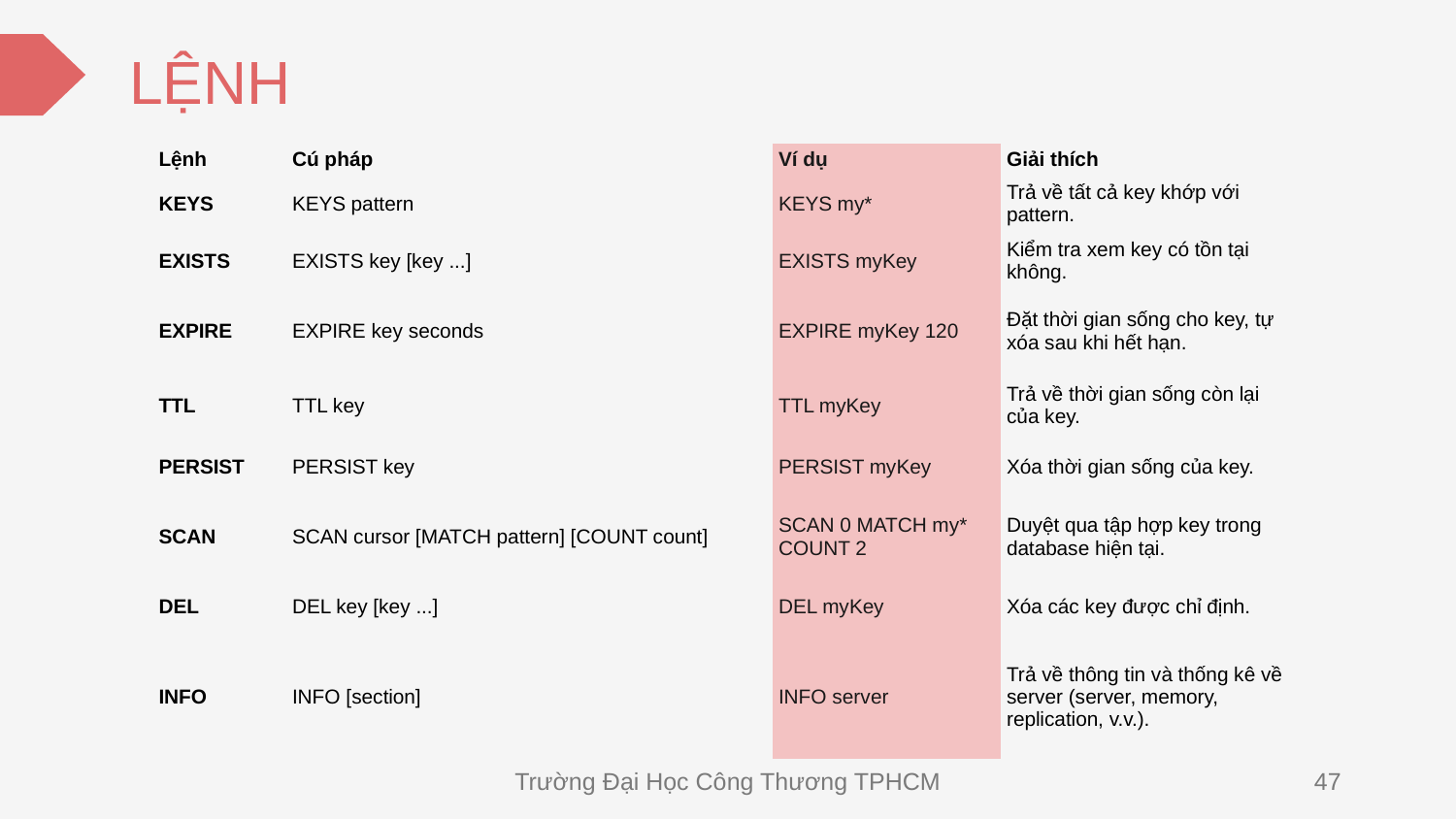

# LỆNH
| Lệnh | Cú pháp | Ví dụ | Giải thích |
| --- | --- | --- | --- |
| KEYS | KEYS pattern | KEYS my\* | Trả về tất cả key khớp với pattern. |
| EXISTS | EXISTS key [key ...] | EXISTS myKey | Kiểm tra xem key có tồn tại không. |
| EXPIRE | EXPIRE key seconds | EXPIRE myKey 120 | Đặt thời gian sống cho key, tự xóa sau khi hết hạn. |
| TTL | TTL key | TTL myKey | Trả về thời gian sống còn lại của key. |
| PERSIST | PERSIST key | PERSIST myKey | Xóa thời gian sống của key. |
| SCAN | SCAN cursor [MATCH pattern] [COUNT count] | SCAN 0 MATCH my\* COUNT 2 | Duyệt qua tập hợp key trong database hiện tại. |
| DEL | DEL key [key ...] | DEL myKey | Xóa các key được chỉ định. |
| INFO | INFO [section] | INFO server | Trả về thông tin và thống kê về server (server, memory, replication, v.v.). |
Trường Đại Học Công Thương TPHCM
47